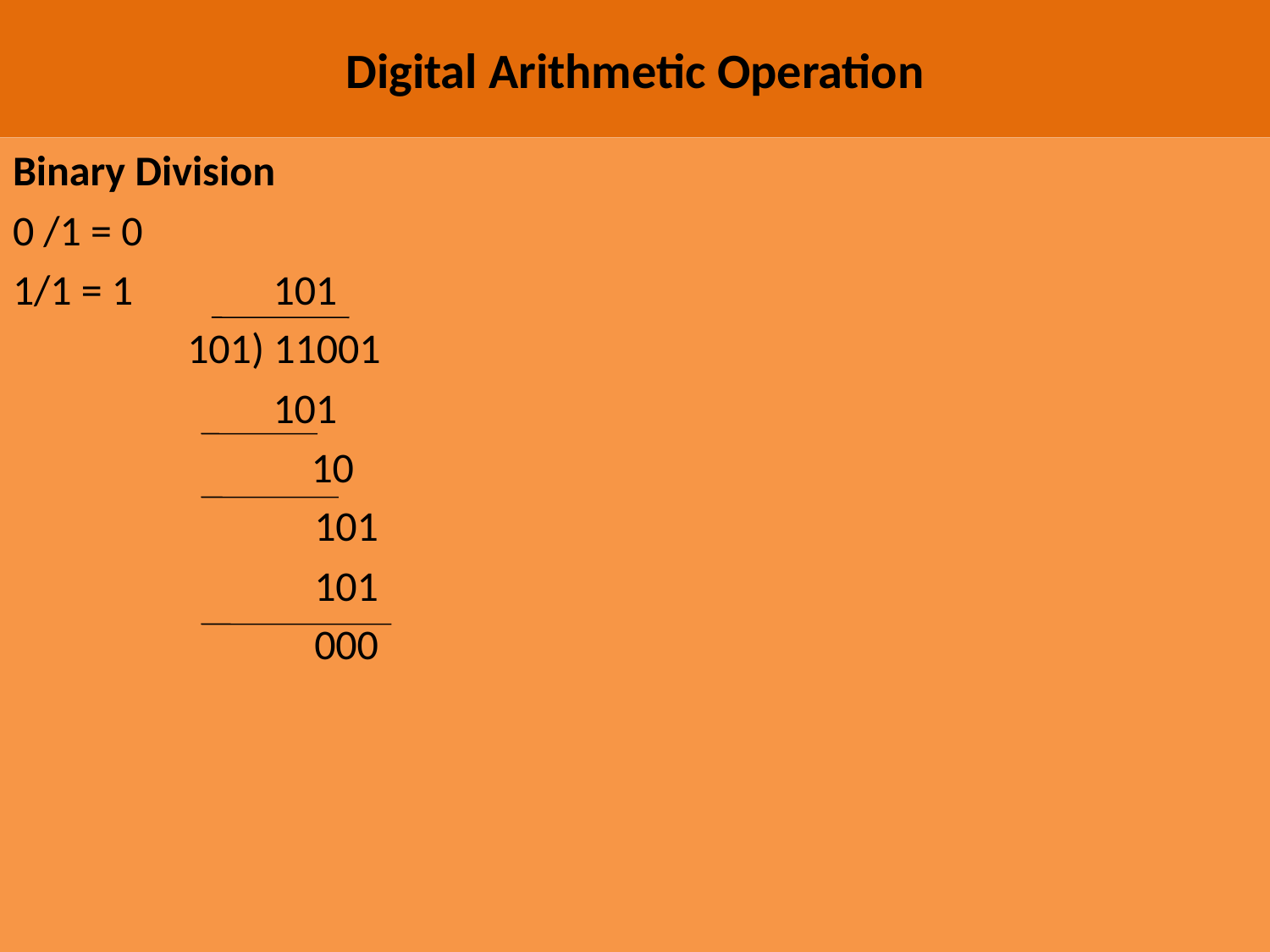

# Digital Arithmetic Operation
Binary Division
0 /1 = 0
1/1 = 1	         101
		101) 11001
		         101
		             10
			101
			101
			000